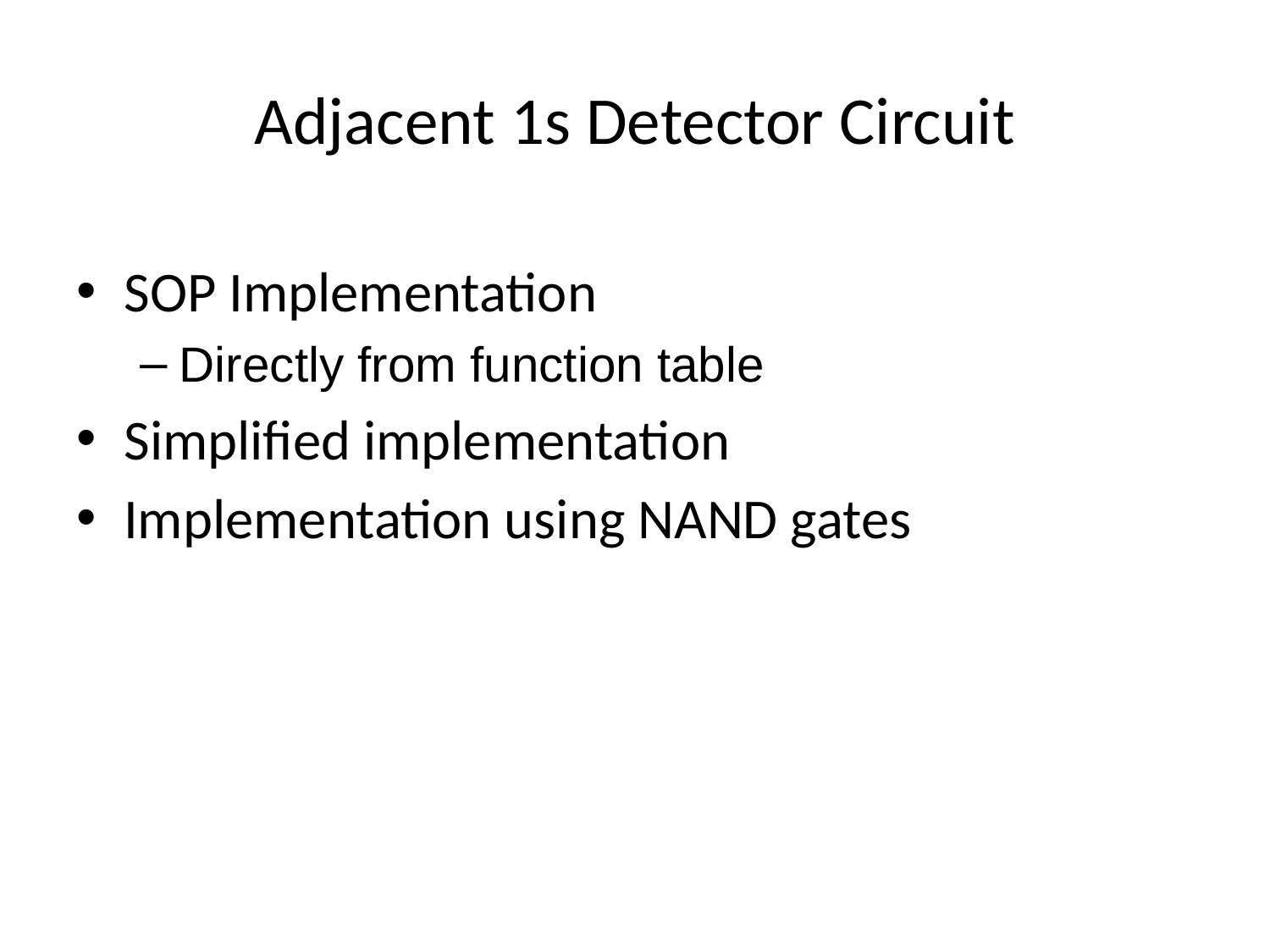

# Adjacent 1s Detector Circuit
SOP Implementation
Directly from function table
Simplified implementation
Implementation using NAND gates